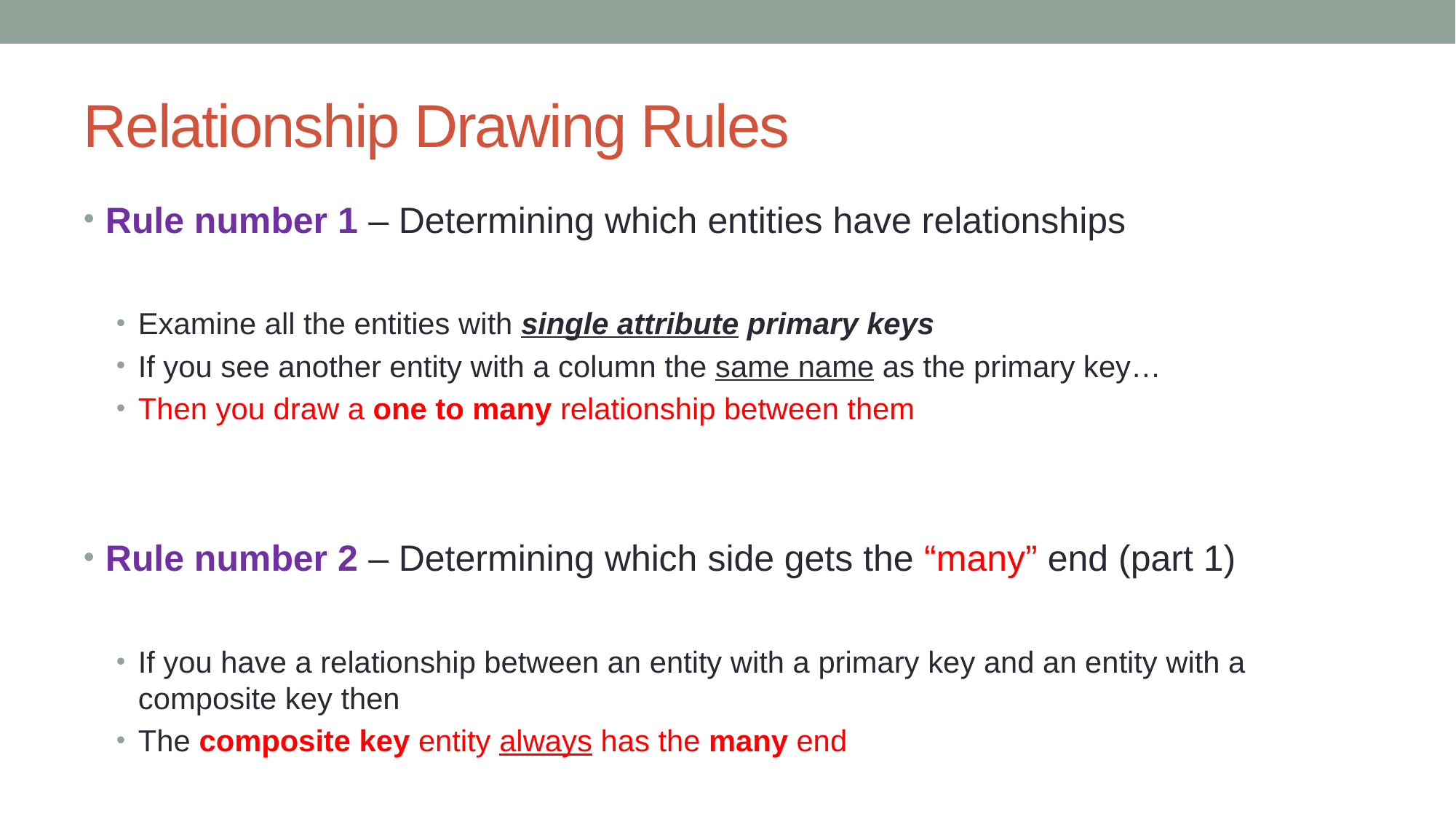

# Relationship Drawing Rules
Rule number 1 – Determining which entities have relationships

Examine all the entities with single attribute primary keys
If you see another entity with a column the same name as the primary key…
Then you draw a one to many relationship between them

Rule number 2 – Determining which side gets the “many” end (part 1)

If you have a relationship between an entity with a primary key and an entity with a composite key then
The composite key entity always has the many end